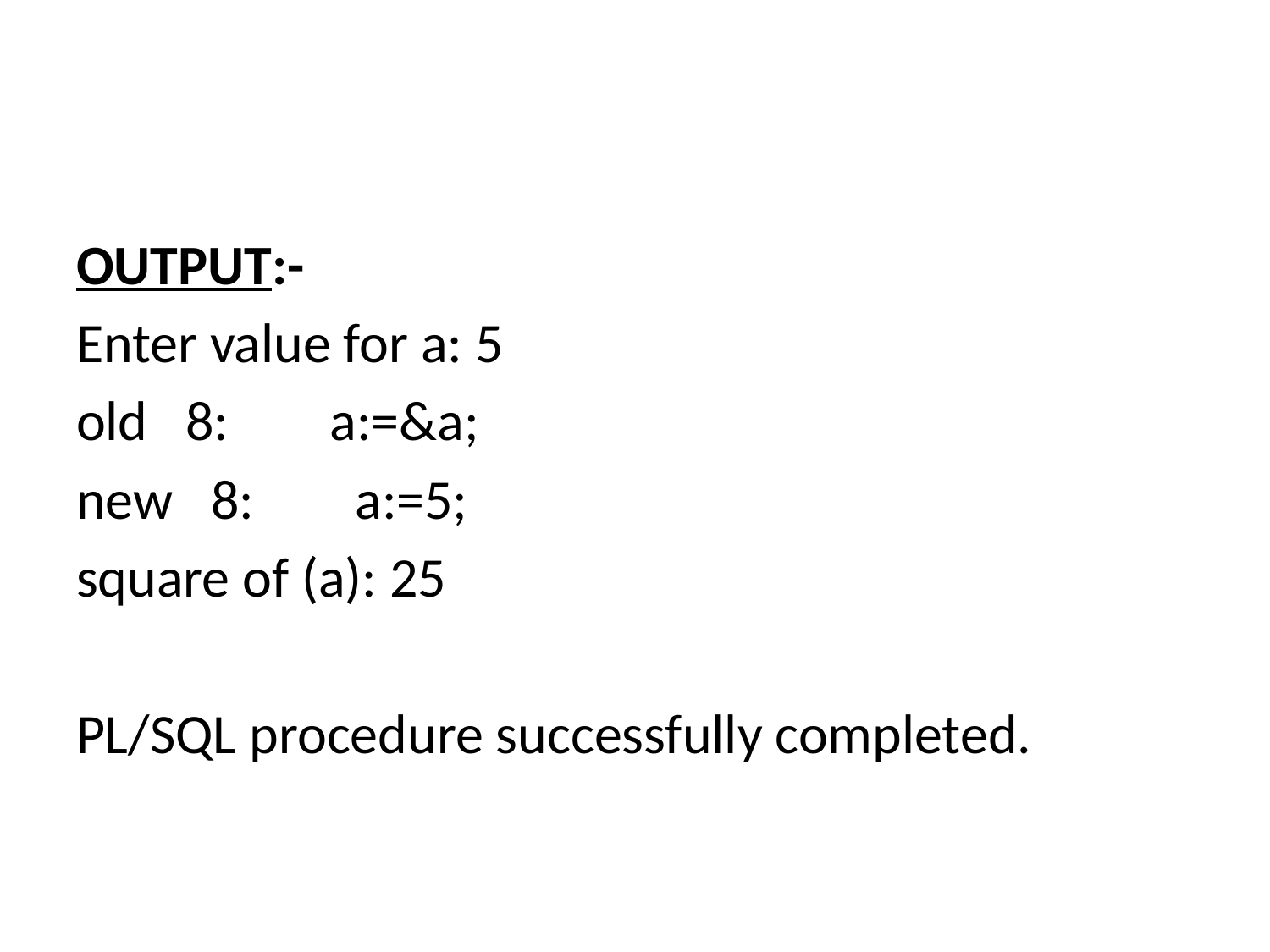

#
OUTPUT:-
Enter value for a: 5
old   8:        a:=&a;
new   8:        a:=5;
square of (a): 25

PL/SQL procedure successfully completed.